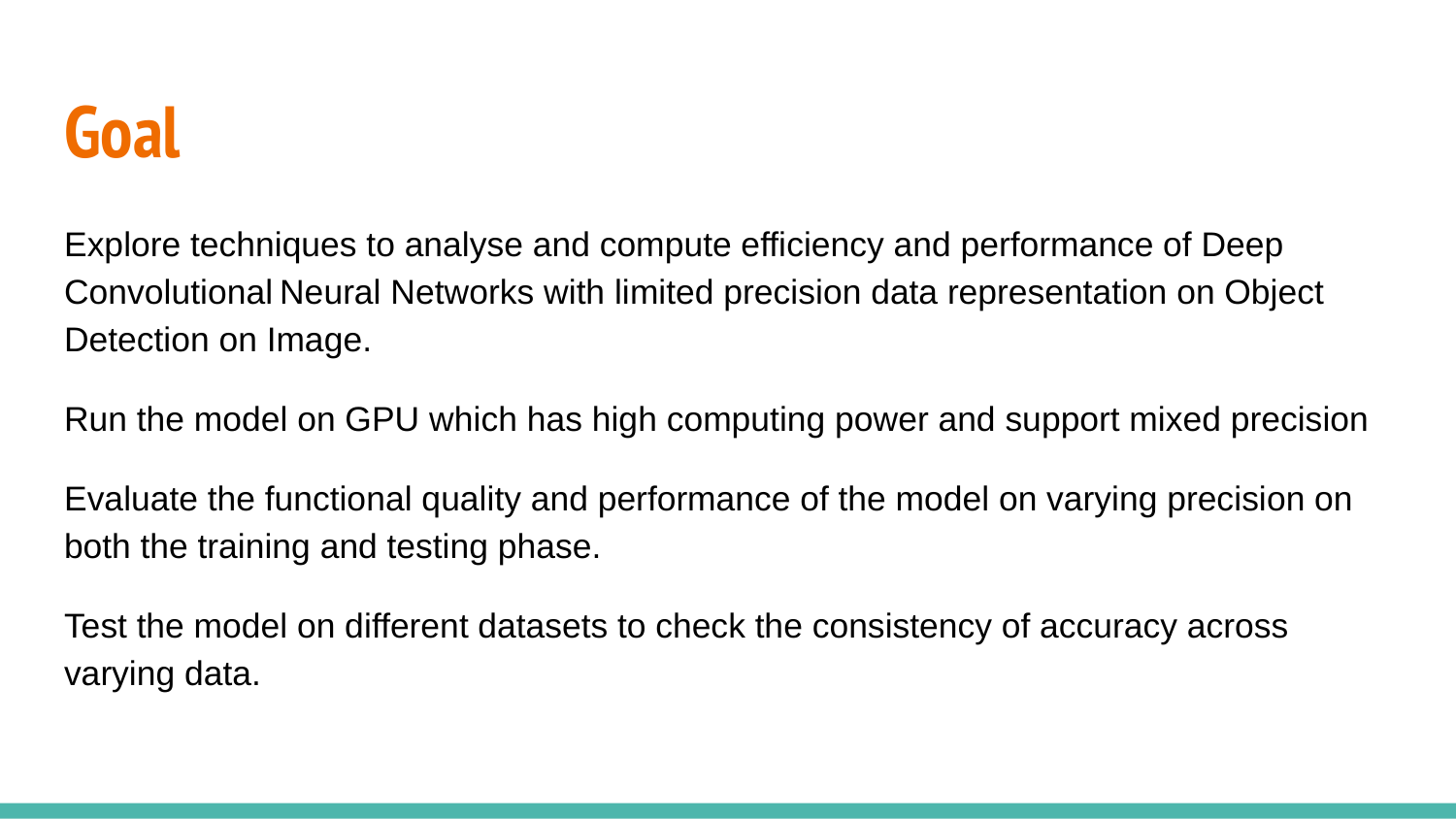

# Goal
Explore techniques to analyse and compute efficiency and performance of Deep Convolutional Neural Networks with limited precision data representation on Object Detection on Image.
Run the model on GPU which has high computing power and support mixed precision
Evaluate the functional quality and performance of the model on varying precision on both the training and testing phase.
Test the model on different datasets to check the consistency of accuracy across varying data.